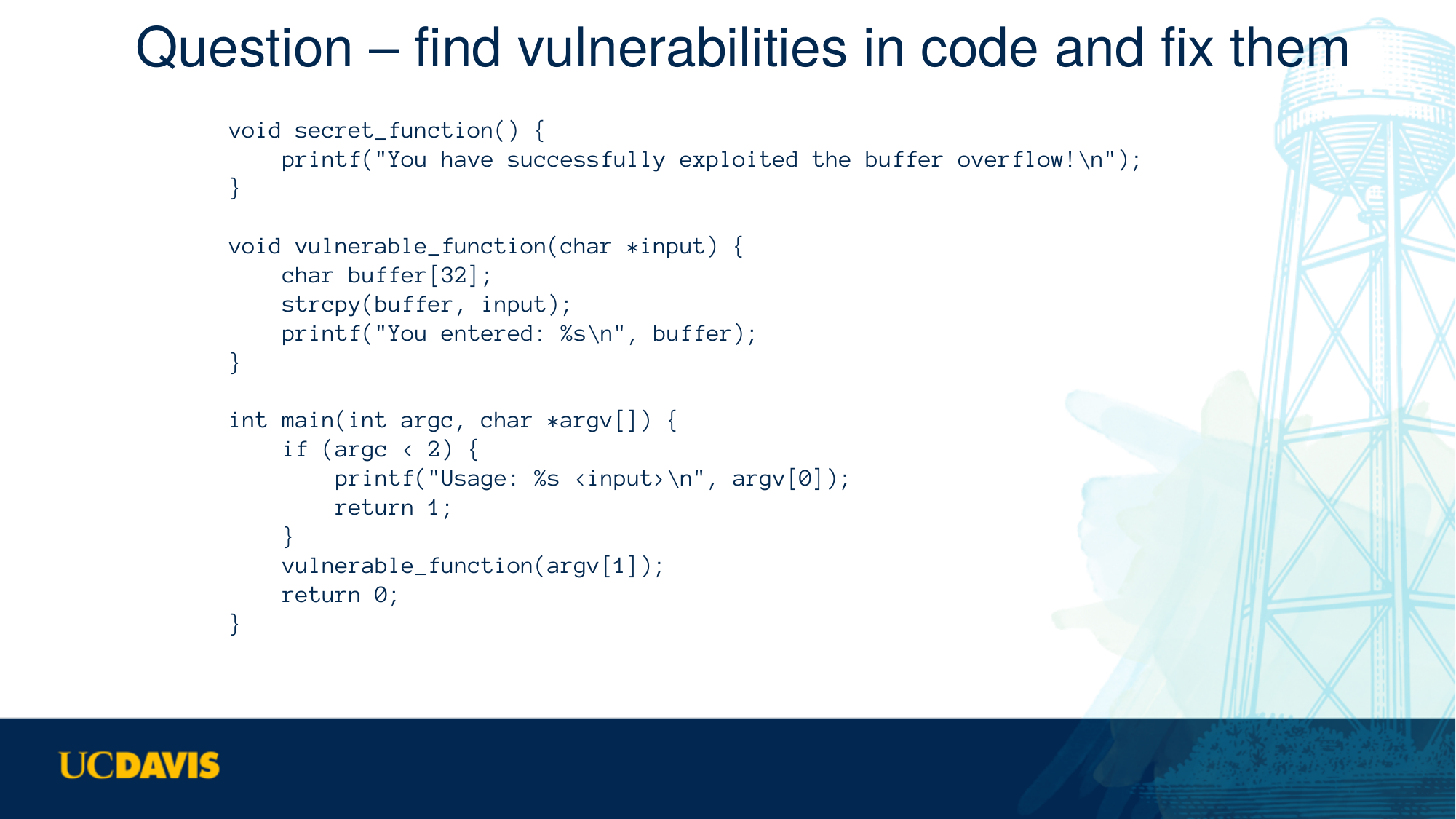

# Question – find vulnerabilities in code and fix them
void secret_function() {
    printf("You have successfully exploited the buffer overflow!\n");
}

void vulnerable_function(char *input) {
    char buffer[32];
    strcpy(buffer, input);
    printf("You entered: %s\n", buffer);
}

int main(int argc, char *argv[]) {
    if (argc < 2) {
        printf("Usage: %s <input>\n", argv[0]);
        return 1;
    }
    vulnerable_function(argv[1]);
    return 0;
}